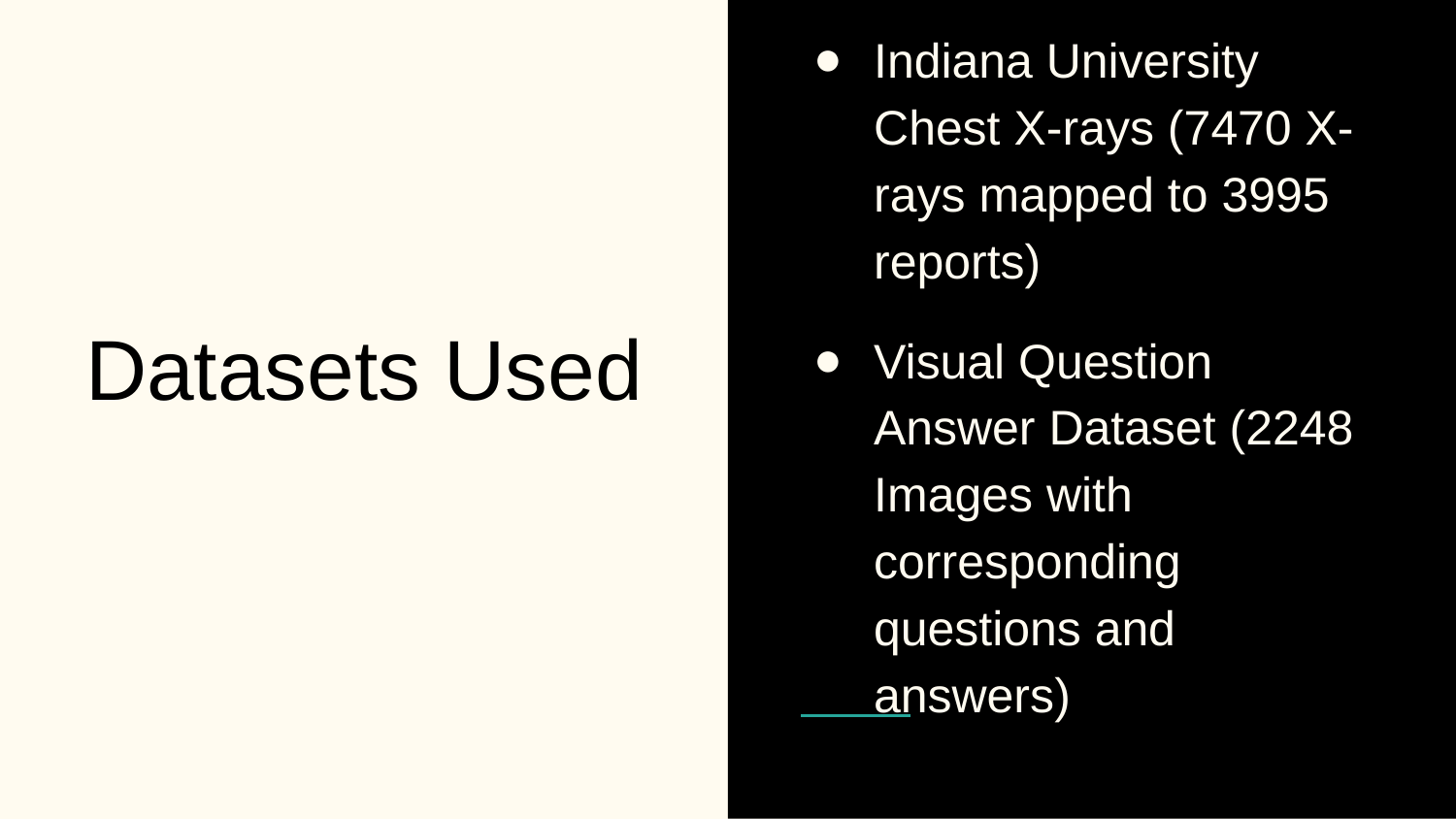

Indiana University Chest X-rays (7470 X-rays mapped to 3995 reports)
Visual Question Answer Dataset (2248 Images with corresponding questions and answers)
# Datasets Used